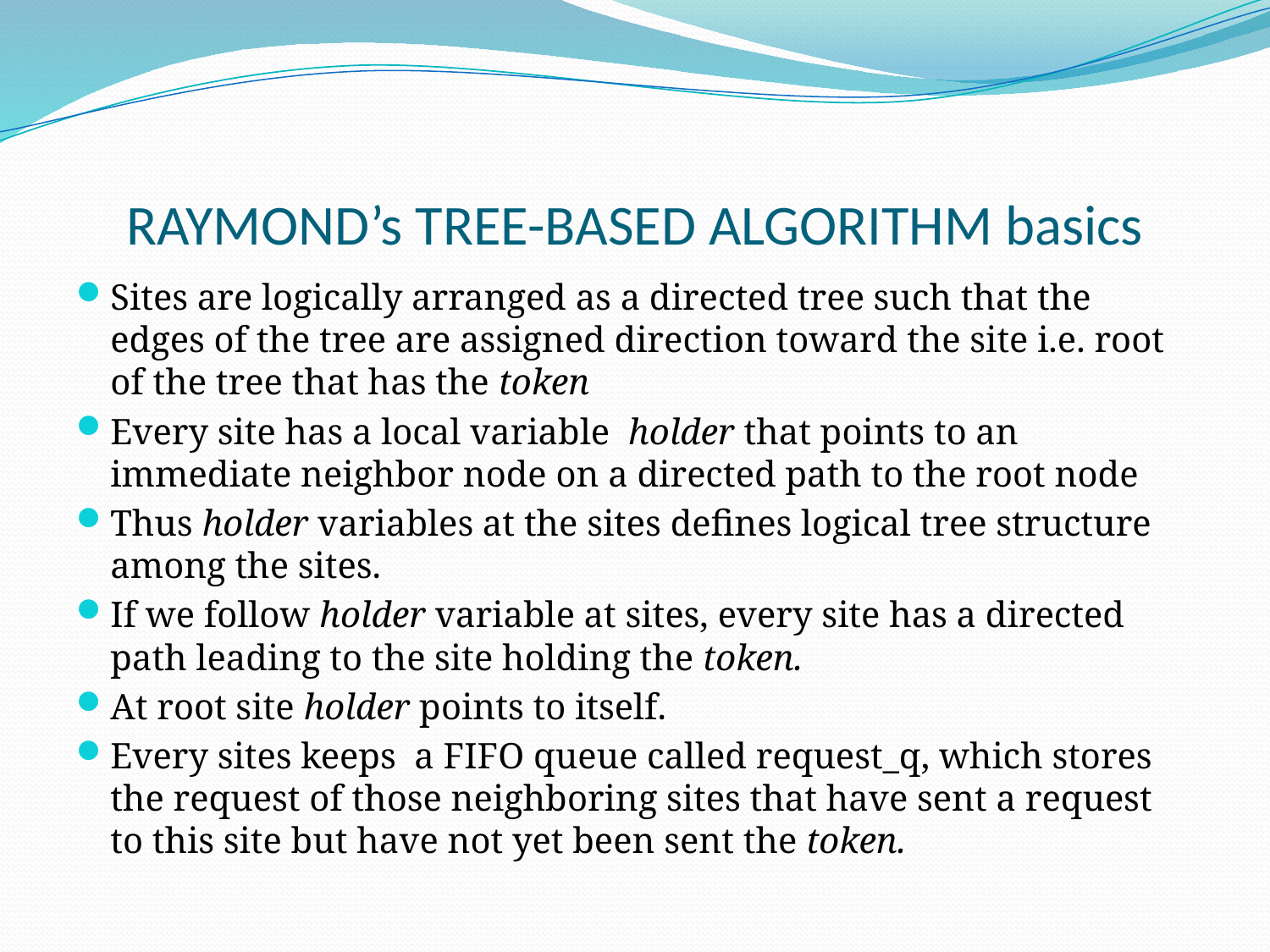

# RAYMOND’s TREE-BASED ALGORITHM basics
Sites are logically arranged as a directed tree such that the edges of the tree are assigned direction toward the site i.e. root of the tree that has the token
Every site has a local variable  holder that points to an immediate neighbor node on a directed path to the root node
Thus holder variables at the sites defines logical tree structure among the sites.
If we follow holder variable at sites, every site has a directed path leading to the site holding the token.
At root site holder points to itself.
Every sites keeps  a FIFO queue called request_q, which stores the request of those neighboring sites that have sent a request to this site but have not yet been sent the token.